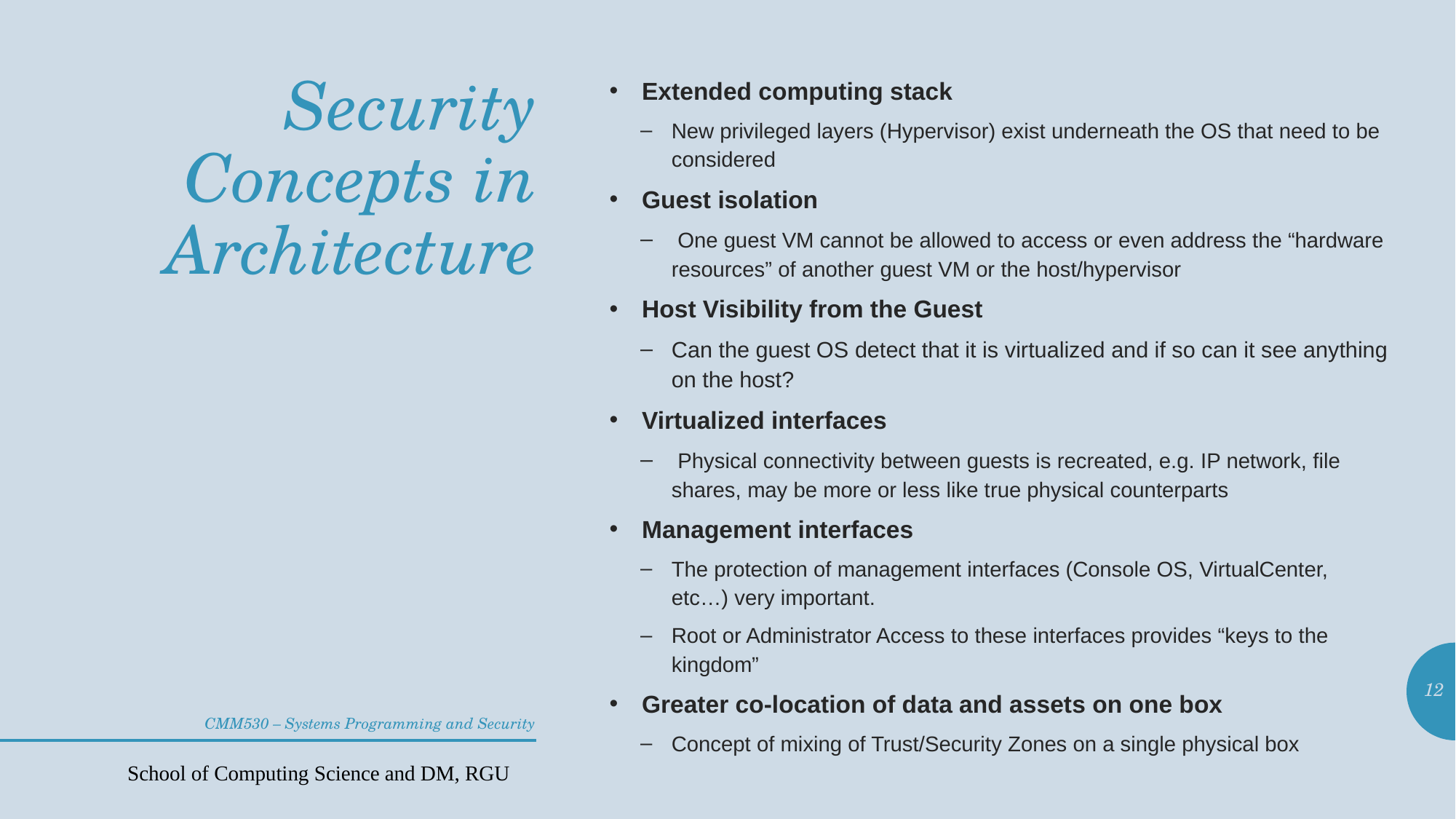

# Security Concepts in Architecture
Extended computing stack
New privileged layers (Hypervisor) exist underneath the OS that need to be considered
Guest isolation
 One guest VM cannot be allowed to access or even address the “hardware resources” of another guest VM or the host/hypervisor
Host Visibility from the Guest
Can the guest OS detect that it is virtualized and if so can it see anything on the host?
Virtualized interfaces
 Physical connectivity between guests is recreated, e.g. IP network, file shares, may be more or less like true physical counterparts
Management interfaces
The protection of management interfaces (Console OS, VirtualCenter, etc…) very important.
Root or Administrator Access to these interfaces provides “keys to the kingdom”
Greater co-location of data and assets on one box
Concept of mixing of Trust/Security Zones on a single physical box
12
CMM530 – Systems Programming and Security

School of Computing Science and DM, RGU